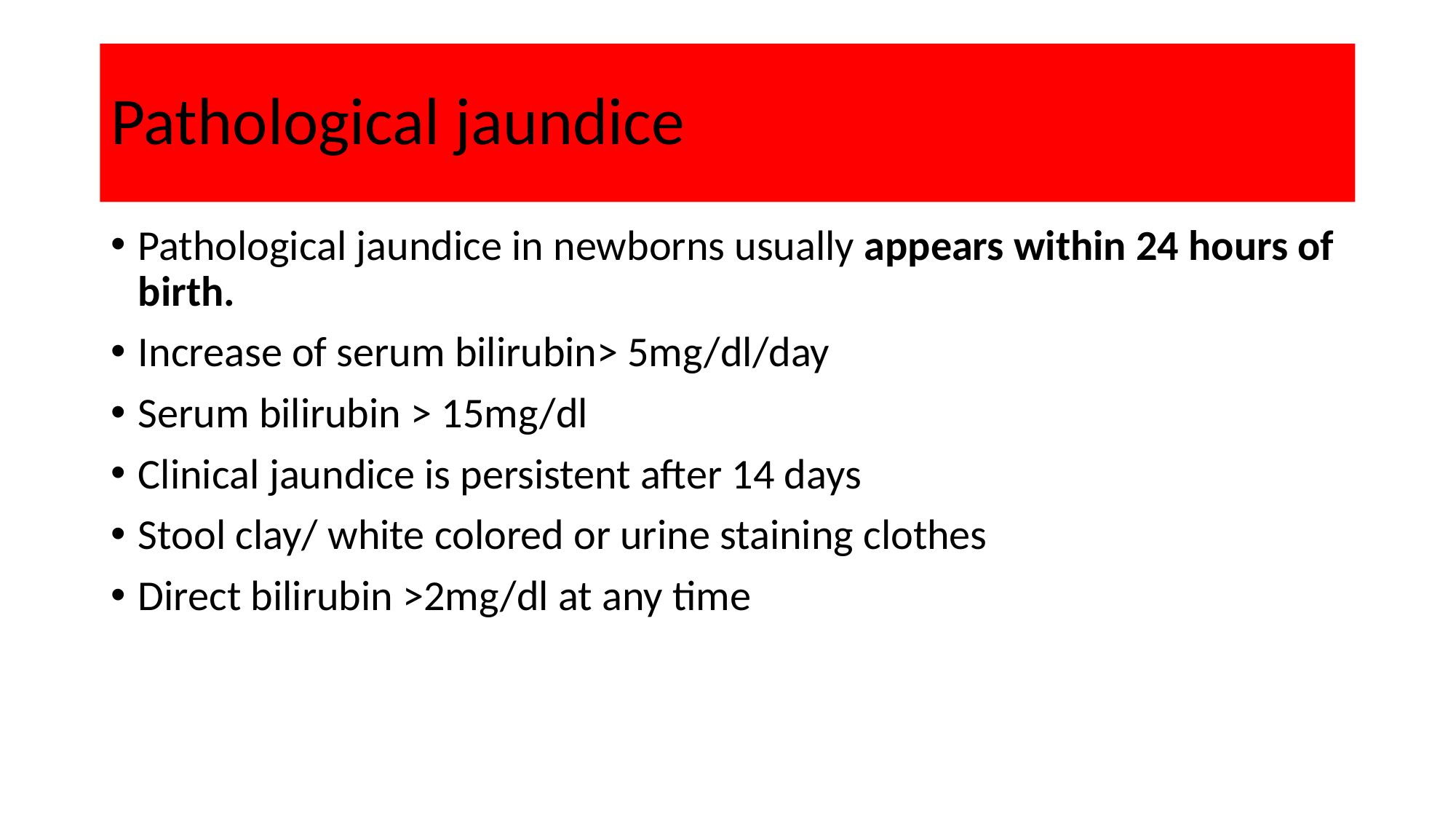

# Pathological jaundice
Pathological jaundice in newborns usually appears within 24 hours of birth.
Increase of serum bilirubin> 5mg/dl/day
Serum bilirubin > 15mg/dl
Clinical jaundice is persistent after 14 days
Stool clay/ white colored or urine staining clothes
Direct bilirubin >2mg/dl at any time